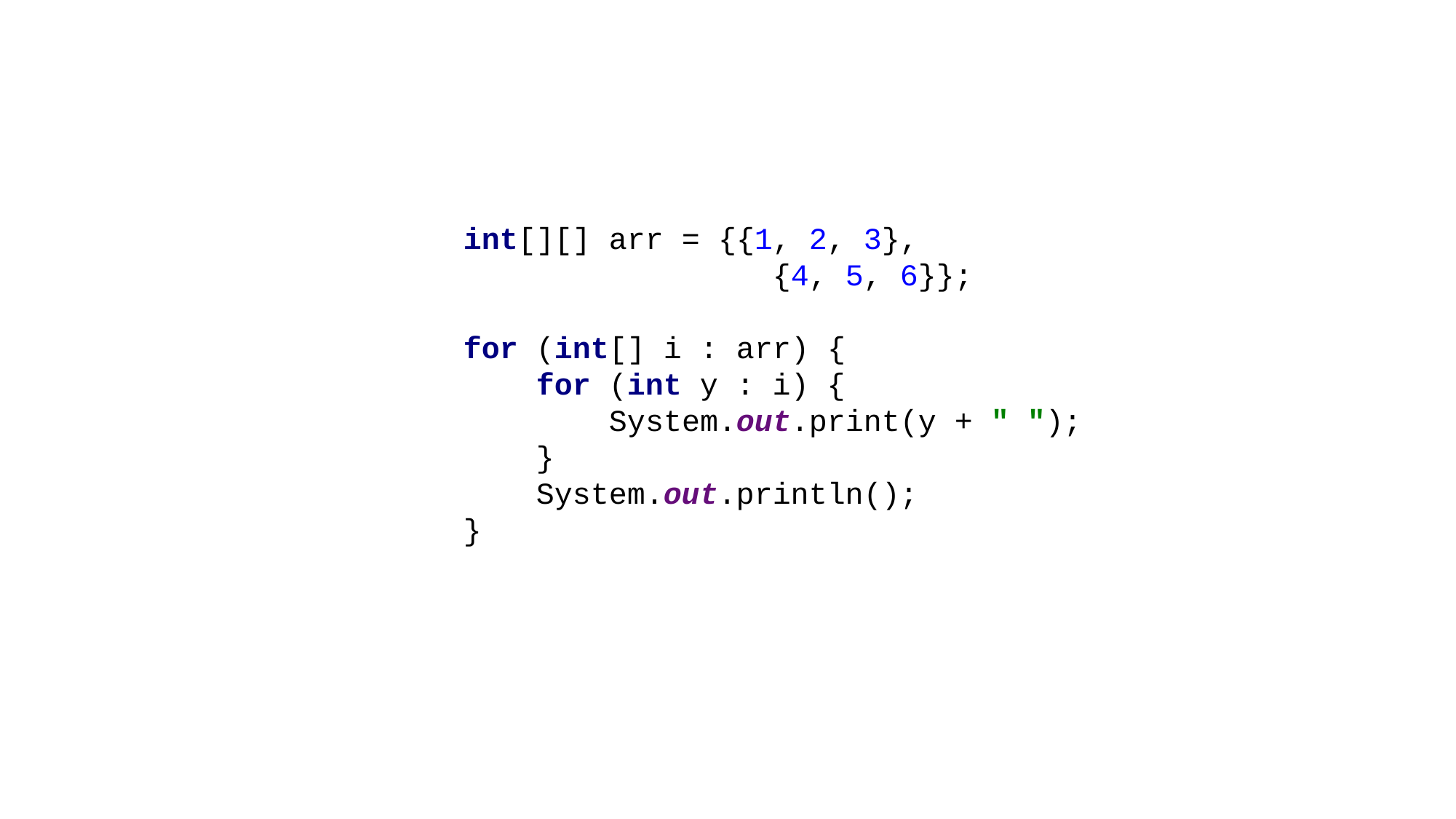

int[][] arr = {{1, 2, 3},
                 {4, 5, 6}};
for (int[] i : arr) {
    for (int y : i) {
        System.out.print(y + " ");
    }
    System.out.println();
}